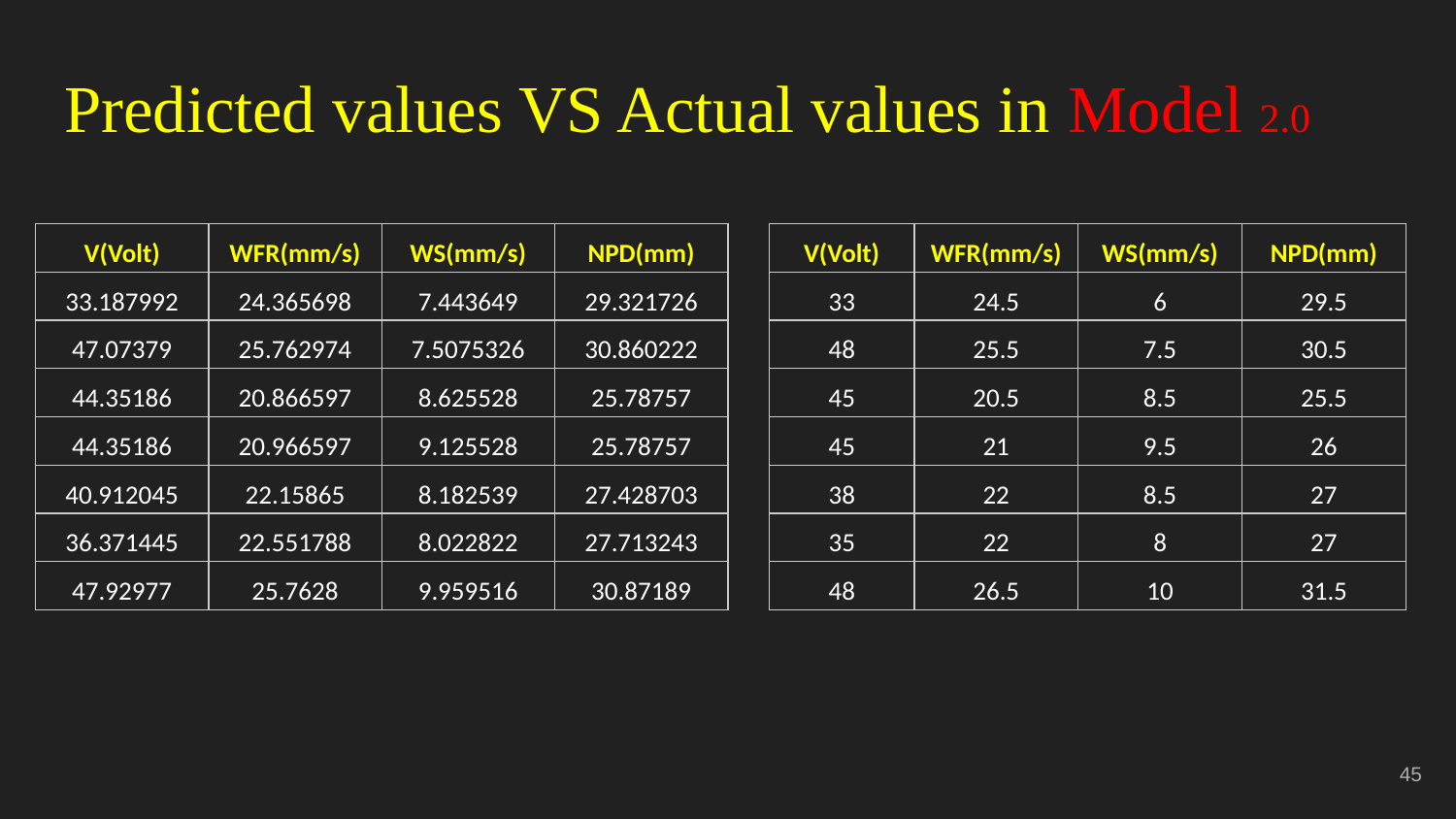

# Predicted values VS Actual values in Model 2.0
| V(Volt) | WFR(mm/s) | WS(mm/s) | NPD(mm) |
| --- | --- | --- | --- |
| 33.187992 | 24.365698 | 7.443649 | 29.321726 |
| 47.07379 | 25.762974 | 7.5075326 | 30.860222 |
| 44.35186 | 20.866597 | 8.625528 | 25.78757 |
| 44.35186 | 20.966597 | 9.125528 | 25.78757 |
| 40.912045 | 22.15865 | 8.182539 | 27.428703 |
| 36.371445 | 22.551788 | 8.022822 | 27.713243 |
| 47.92977 | 25.7628 | 9.959516 | 30.87189 |
| V(Volt) | WFR(mm/s) | WS(mm/s) | NPD(mm) |
| --- | --- | --- | --- |
| 33 | 24.5 | 6 | 29.5 |
| 48 | 25.5 | 7.5 | 30.5 |
| 45 | 20.5 | 8.5 | 25.5 |
| 45 | 21 | 9.5 | 26 |
| 38 | 22 | 8.5 | 27 |
| 35 | 22 | 8 | 27 |
| 48 | 26.5 | 10 | 31.5 |
45